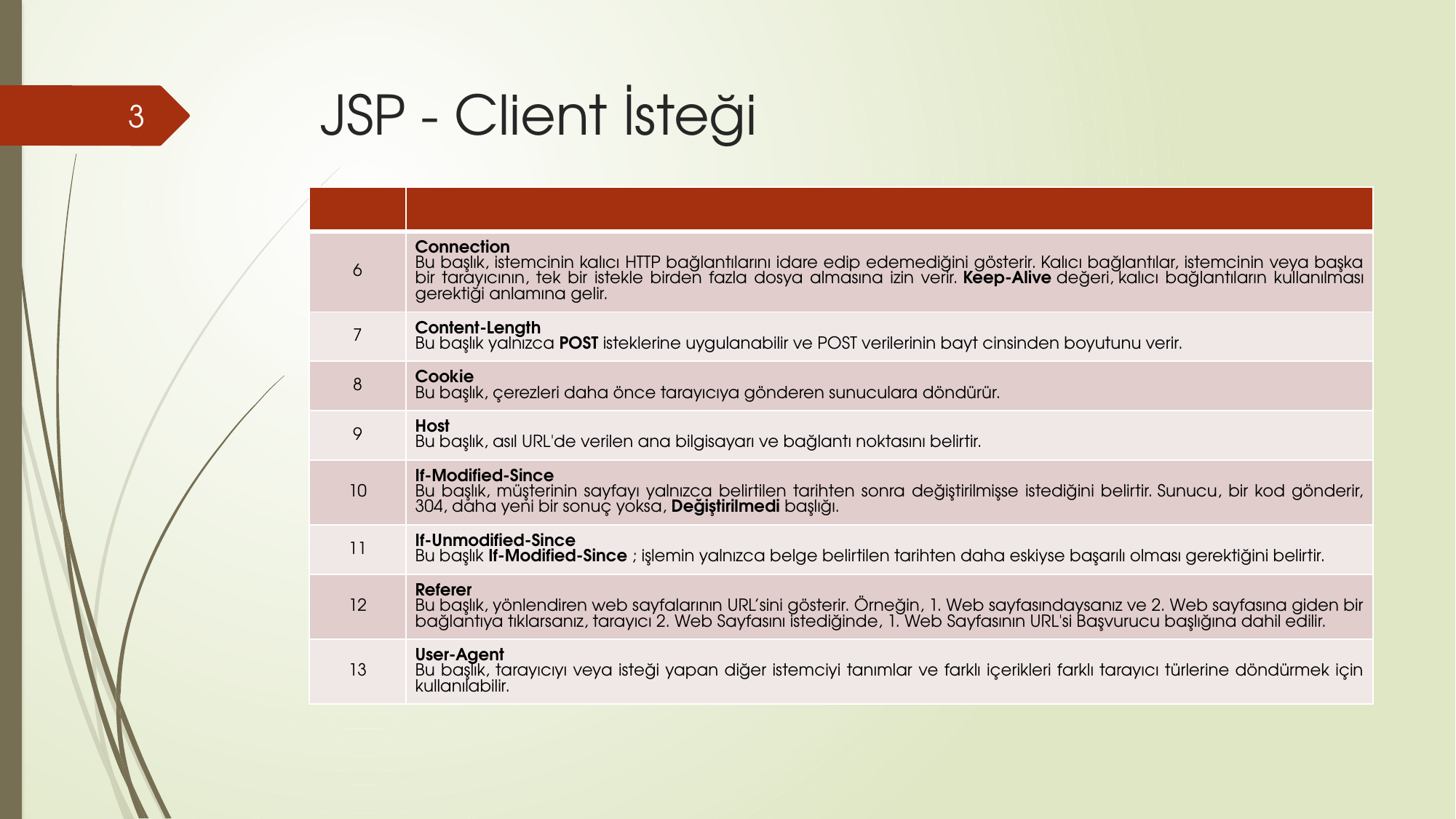

# JSP - Client İsteği
3
|  |  |
| --- | --- |
| 6 | Connection Bu başlık, istemcinin kalıcı HTTP bağlantılarını idare edip edemediğini gösterir. Kalıcı bağlantılar, istemcinin veya başka bir tarayıcının, tek bir istekle birden fazla dosya almasına izin verir. Keep-Alive değeri, kalıcı bağlantıların kullanılması gerektiği anlamına gelir. |
| 7 | Content-Length Bu başlık yalnızca POST isteklerine uygulanabilir ve POST verilerinin bayt cinsinden boyutunu verir. |
| 8 | Cookie Bu başlık, çerezleri daha önce tarayıcıya gönderen sunuculara döndürür. |
| 9 | Host Bu başlık, asıl URL'de verilen ana bilgisayarı ve bağlantı noktasını belirtir. |
| 10 | If-Modified-Since Bu başlık, müşterinin sayfayı yalnızca belirtilen tarihten sonra değiştirilmişse istediğini belirtir. Sunucu, bir kod gönderir, 304, daha yeni bir sonuç yoksa, Değiştirilmedi başlığı. |
| 11 | If-Unmodified-Since Bu başlık If-Modified-Since ; işlemin yalnızca belge belirtilen tarihten daha eskiyse başarılı olması gerektiğini belirtir. |
| 12 | Referer Bu başlık, yönlendiren web sayfalarının URL’sini gösterir. Örneğin, 1. Web sayfasındaysanız ve 2. Web sayfasına giden bir bağlantıya tıklarsanız, tarayıcı 2. Web Sayfasını istediğinde, 1. Web Sayfasının URL'si Başvurucu başlığına dahil edilir. |
| 13 | User-Agent Bu başlık, tarayıcıyı veya isteği yapan diğer istemciyi tanımlar ve farklı içerikleri farklı tarayıcı türlerine döndürmek için kullanılabilir. |